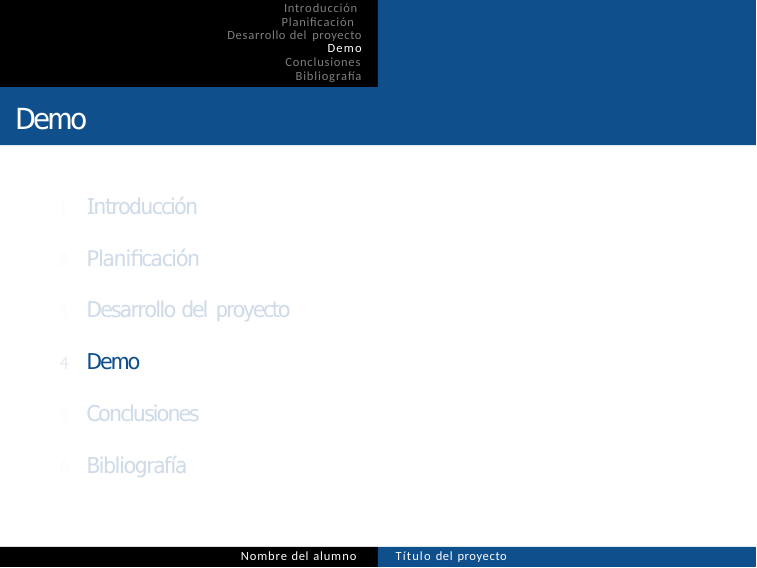

Introducción  Planificación   Desarrollo del proyecto
Demo
Conclusiones  Bibliografía

Demo

Introducción

1
Planificación

2
Desarrollo del proyecto

3
Demo

Conclusiones

Bibliografía

Nombre del alumno
Título del proyecto